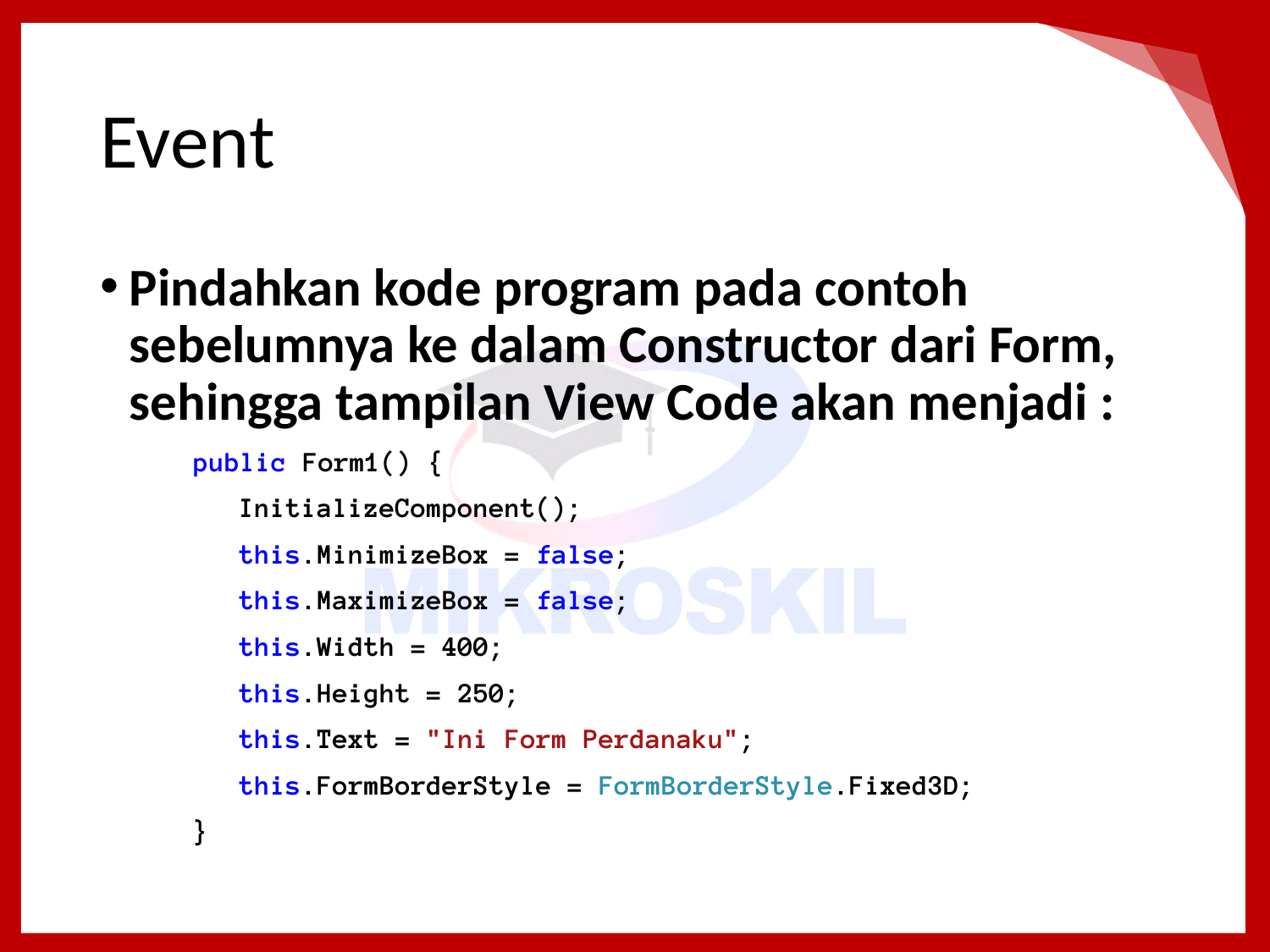

# Event
Pindahkan kode program pada contoh sebelumnya ke dalam Constructor dari Form, sehingga tampilan View Code akan menjadi :
public Form1() {
InitializeComponent();
this.MinimizeBox = false;
this.MaximizeBox = false;
this.Width = 400;
this.Height = 250;
this.Text = "Ini Form Perdanaku";
this.FormBorderStyle = FormBorderStyle.Fixed3D;
}